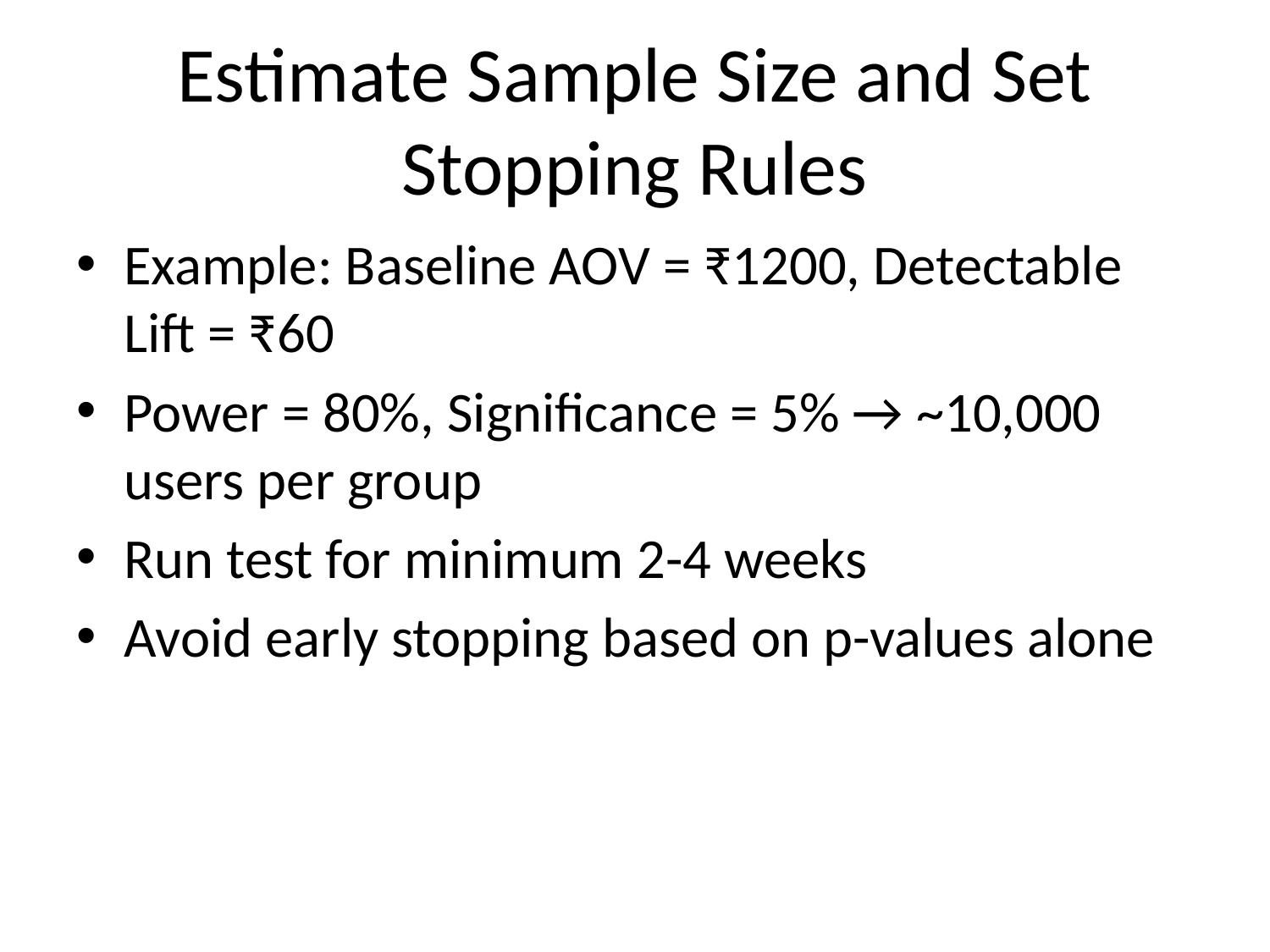

# Estimate Sample Size and Set Stopping Rules
Example: Baseline AOV = ₹1200, Detectable Lift = ₹60
Power = 80%, Significance = 5% → ~10,000 users per group
Run test for minimum 2-4 weeks
Avoid early stopping based on p-values alone